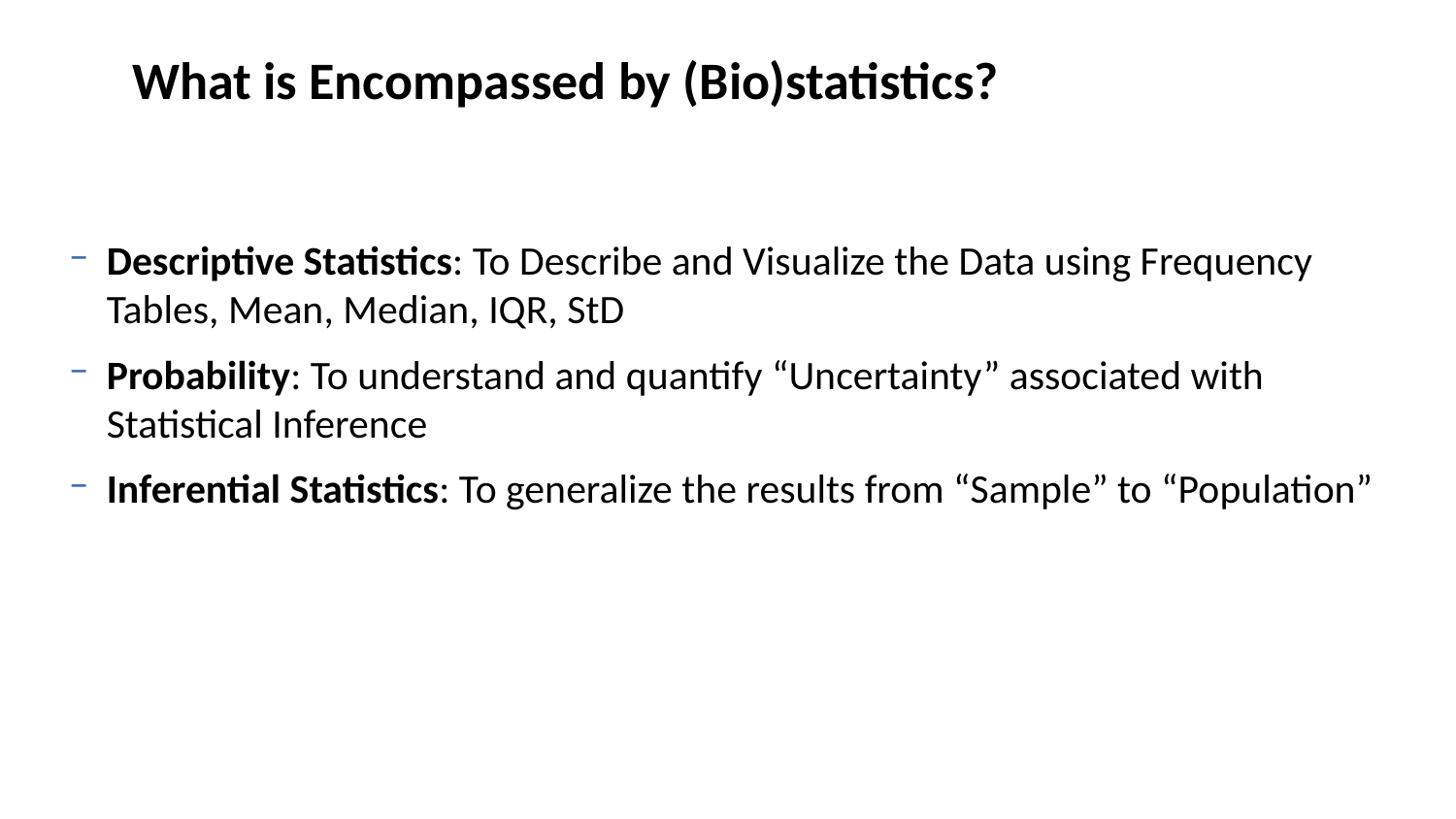

# What is Encompassed by (Bio)statistics?
Descriptive Statistics: To Describe and Visualize the Data using Frequency Tables, Mean, Median, IQR, StD
Probability: To understand and quantify “Uncertainty” associated with Statistical Inference
Inferential Statistics: To generalize the results from “Sample” to “Population”
9